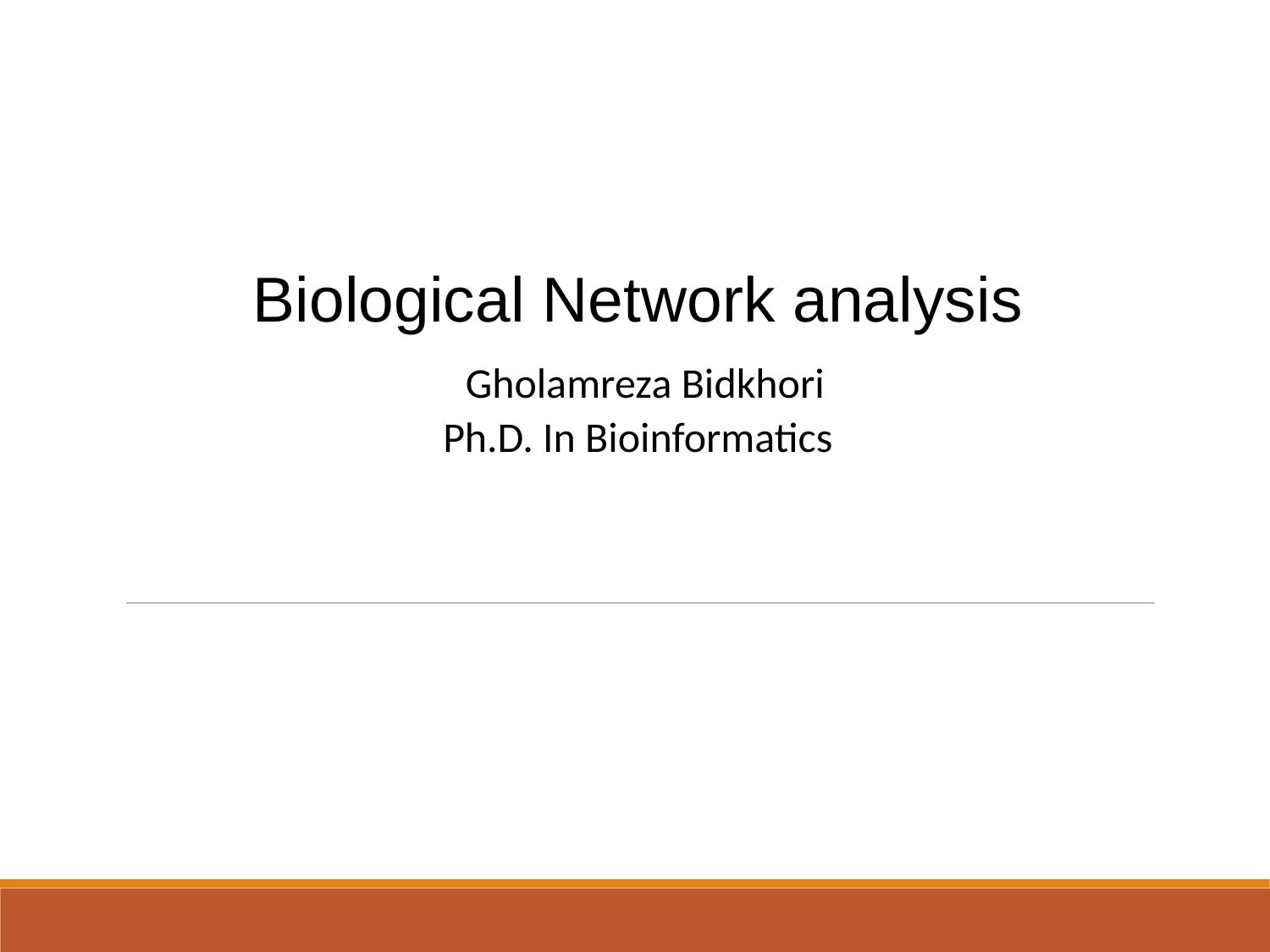

Biological Network analysis
 Gholamreza Bidkhori
Ph.D. In Bioinformatics